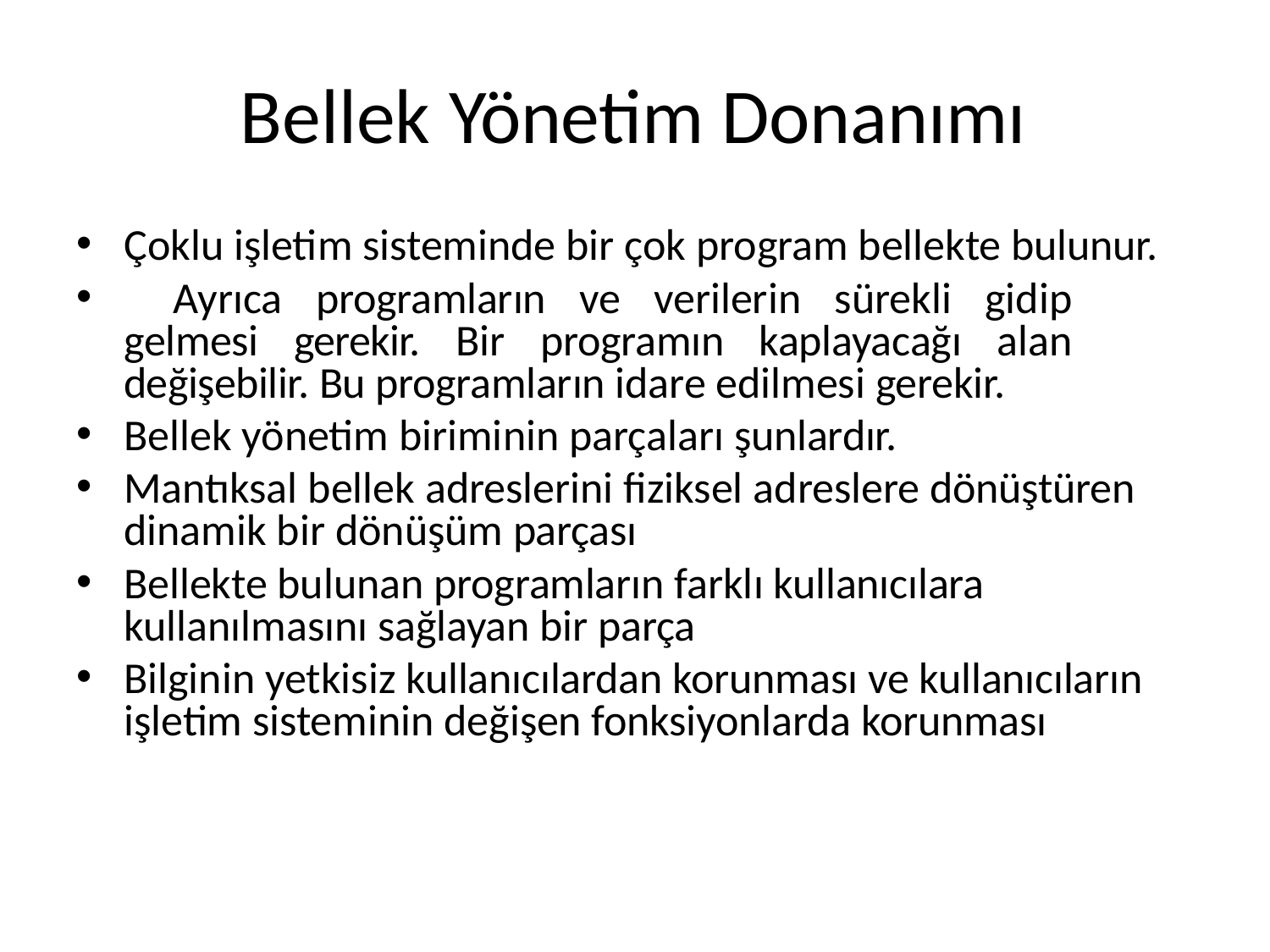

# Bellek Yönetim Donanımı
Çoklu işletim sisteminde bir çok program bellekte bulunur.
	Ayrıca programların ve verilerin sürekli gidip gelmesi gerekir. Bir programın kaplayacağı alan değişebilir. Bu programların idare edilmesi gerekir.
Bellek yönetim biriminin parçaları şunlardır.
Mantıksal bellek adreslerini fiziksel adreslere dönüştüren dinamik bir dönüşüm parçası
Bellekte bulunan programların farklı kullanıcılara kullanılmasını sağlayan bir parça
Bilginin yetkisiz kullanıcılardan korunması ve kullanıcıların işletim sisteminin değişen fonksiyonlarda korunması